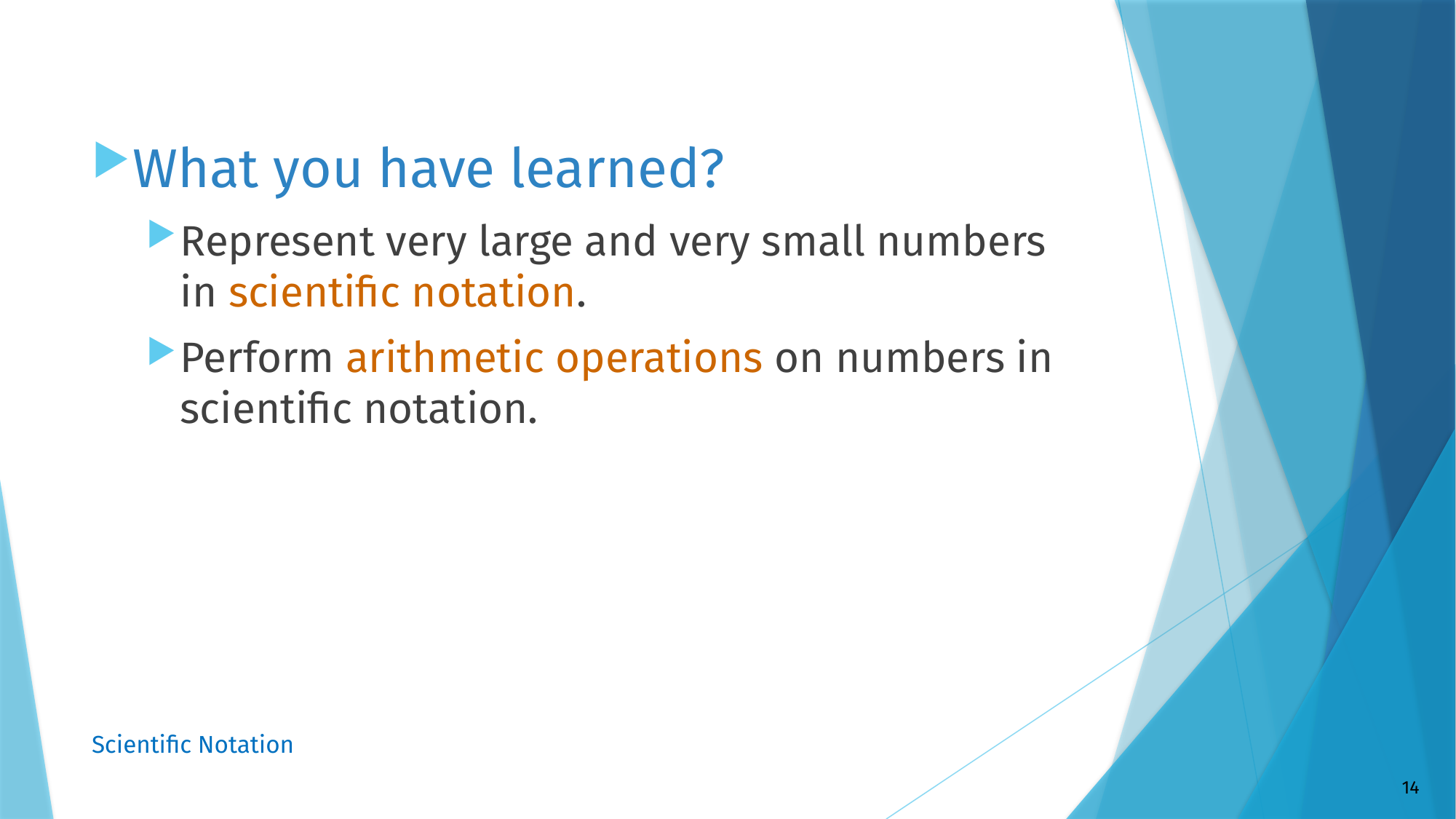

What you have learned?
Represent very large and very small numbers in scientific notation.
Perform arithmetic operations on numbers in scientific notation.
Scientific Notation
14